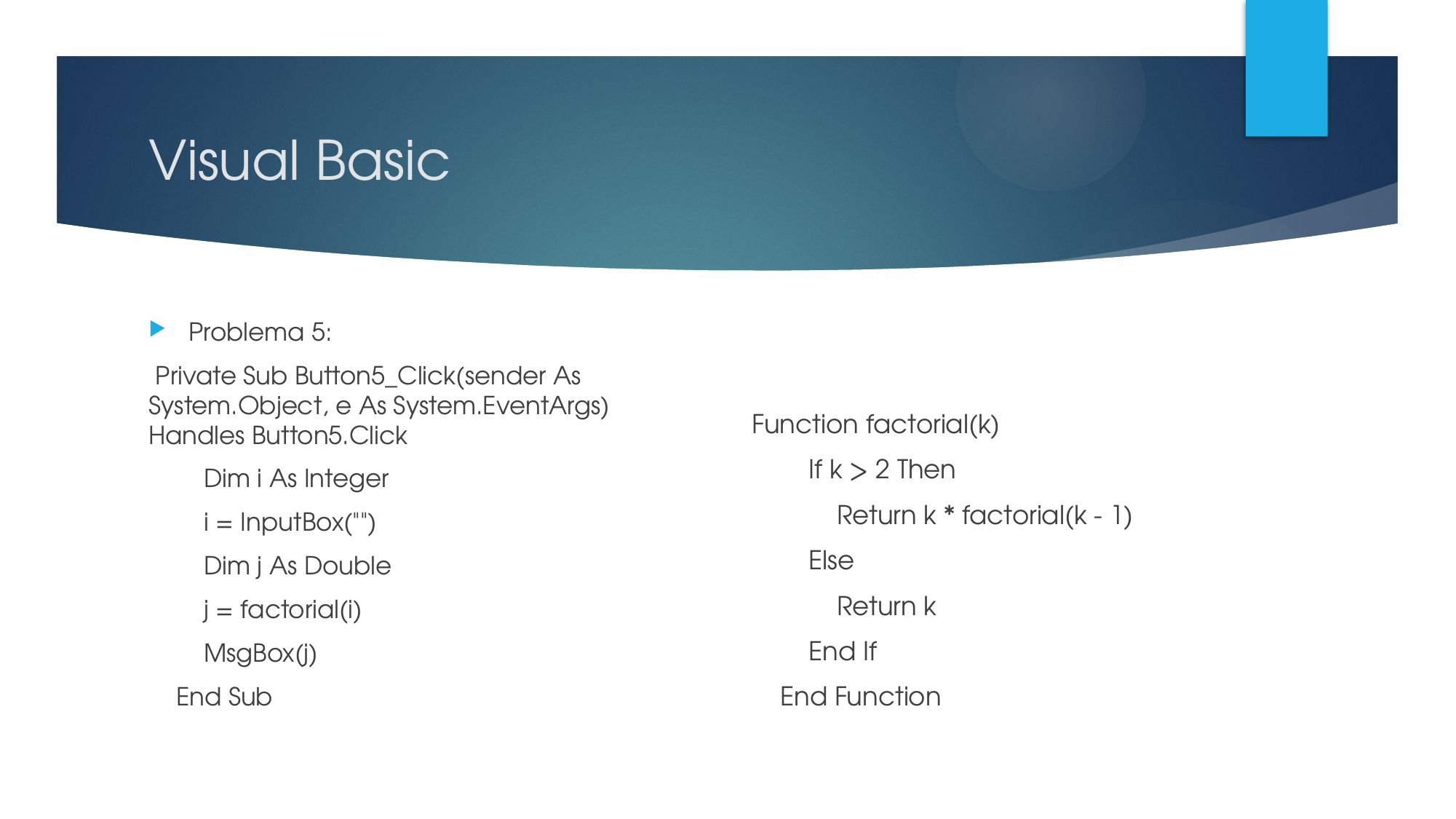

# Visual Basic
Problema 5:
 Private Sub Button5_Click(sender As System.Object, e As System.EventArgs) Handles Button5.Click
        Dim i As Integer
        i = InputBox("")
        Dim j As Double
        j = factorial(i)
        MsgBox(j)
    End Sub

Function factorial(k)
        If k > 2 Then
            Return k * factorial(k - 1)
        Else
            Return k
        End If
    End Function